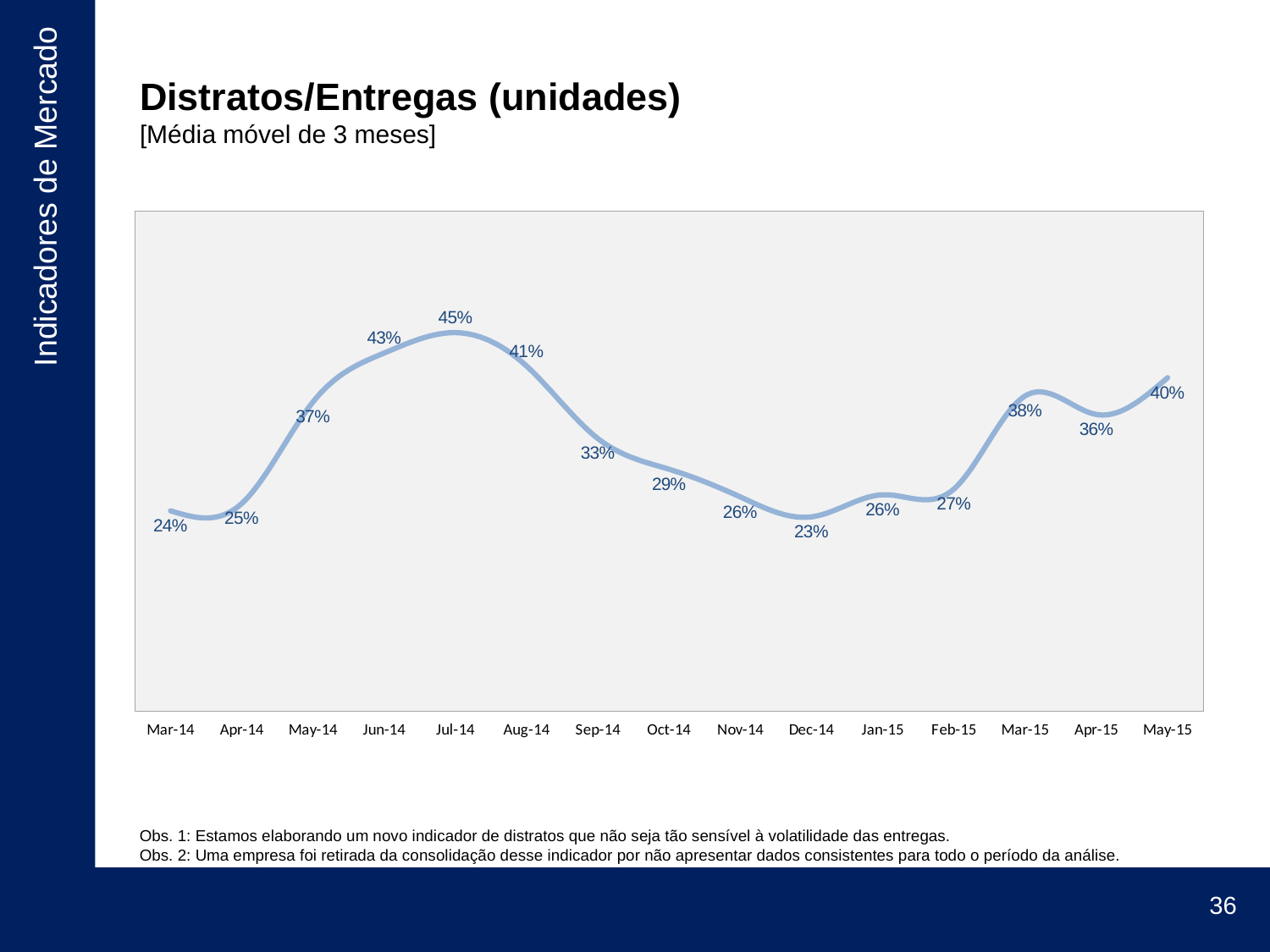

# Distratos/Entregas (unidades) [Média móvel de 3 meses]

### Chart

| Category |  |
|---|---|
| 41699 | 0.24011504448565976 |
| 41730 | 0.2488834754364596 |
| 41760 | 0.3708142162569335 |
| 41791 | 0.42947923744054994 |
| 41821 | 0.4539182069080873 |
| 41852 | 0.4137502144450163 |
| 41883 | 0.32687803107782654 |
| 41913 | 0.2900649491904658 |
| 41944 | 0.25679284239504474 |
| 41974 | 0.2328896160234005 |
| 42005 | 0.2593896402953866 |
| 42036 | 0.26627253064167267 |
| 42064 | 0.37805702469479463 |
| 42095 | 0.3557340846786476 |
| 42125 | 0.3998648165082899 |
Obs. 1: Estamos elaborando um novo indicador de distratos que não seja tão sensível à volatilidade das entregas.
Obs. 2: Uma empresa foi retirada da consolidação desse indicador por não apresentar dados consistentes para todo o período da análise.
36